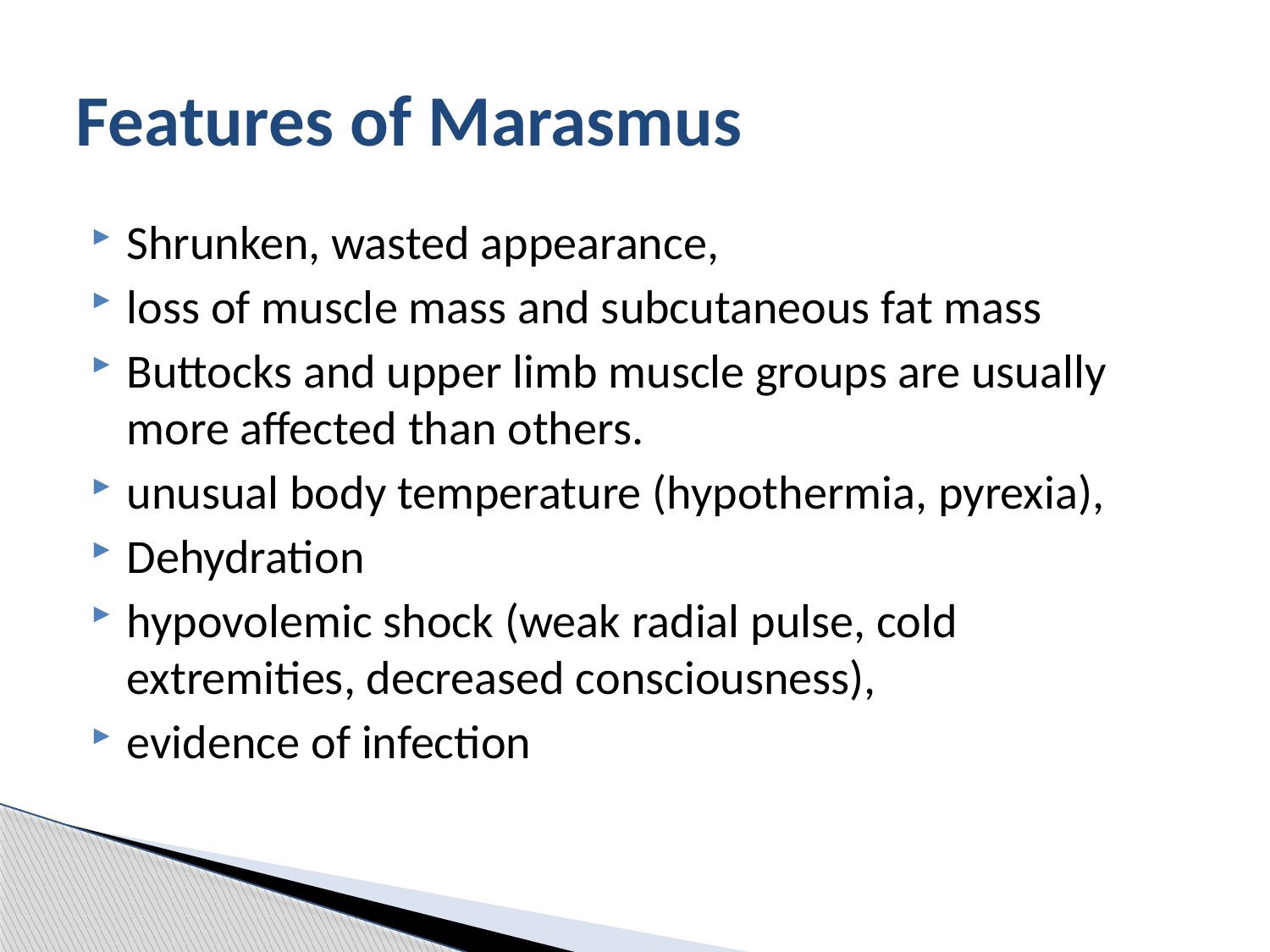

# Features of Marasmus
Shrunken, wasted appearance,
loss of muscle mass and subcutaneous fat mass
Buttocks and upper limb muscle groups are usually more affected than others.
unusual body temperature (hypothermia, pyrexia),
Dehydration
hypovolemic shock (weak radial pulse, cold extremities, decreased consciousness),
evidence of infection